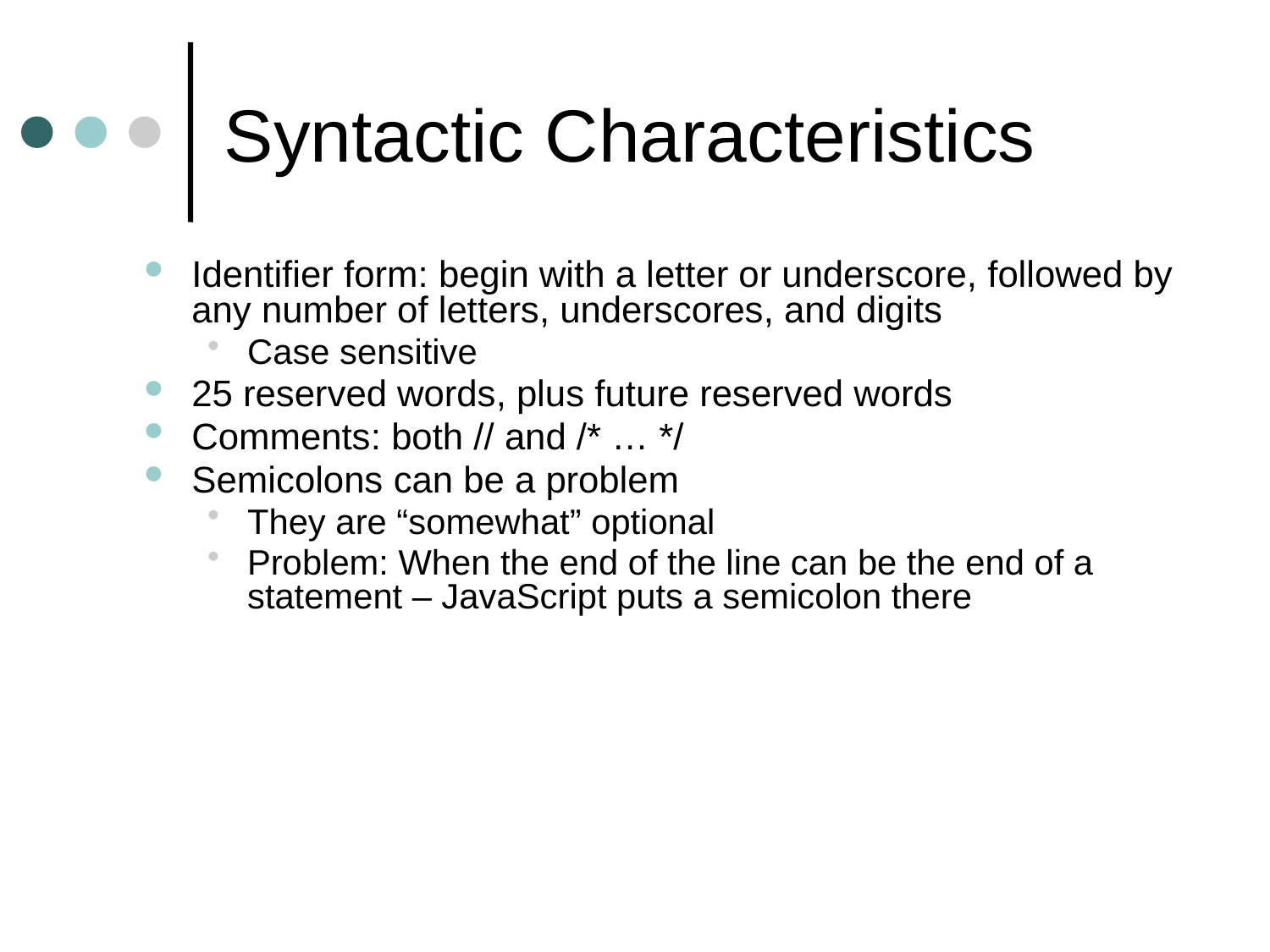

# Syntactic Characteristics
Identifier form: begin with a letter or underscore, followed by any number of letters, underscores, and digits
Case sensitive
25 reserved words, plus future reserved words
Comments: both // and /* … */
Semicolons can be a problem
They are “somewhat” optional
Problem: When the end of the line can be the end of a statement – JavaScript puts a semicolon there